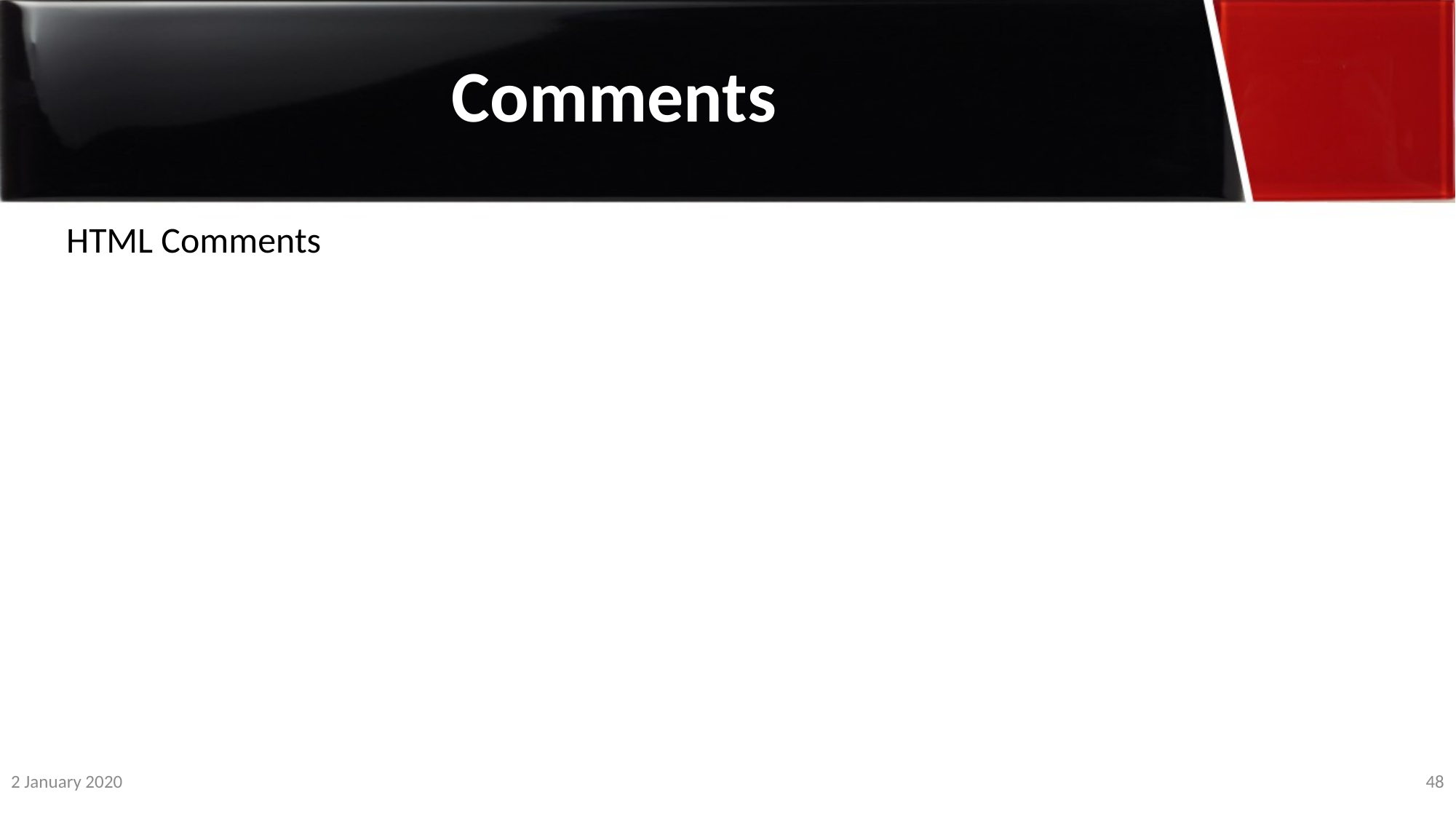

Comments
HTML Comments
2 January 2020
48